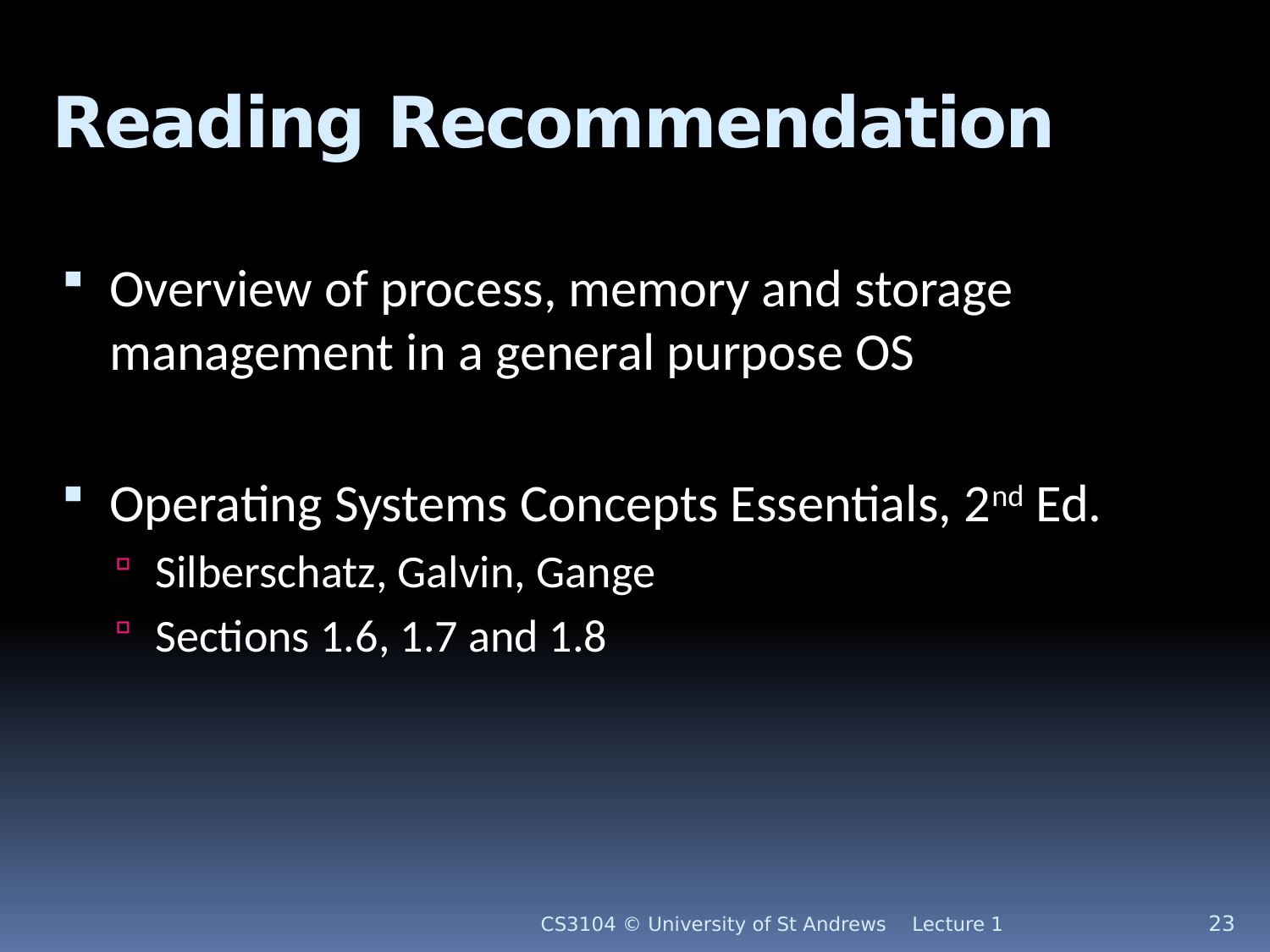

# Reading Recommendation
Overview of process, memory and storage management in a general purpose OS

Operating Systems Concepts Essentials, 2nd Ed.
Silberschatz, Galvin, Gange
Sections 1.6, 1.7 and 1.8
CS3104 © University of St Andrews
Lecture 1
23